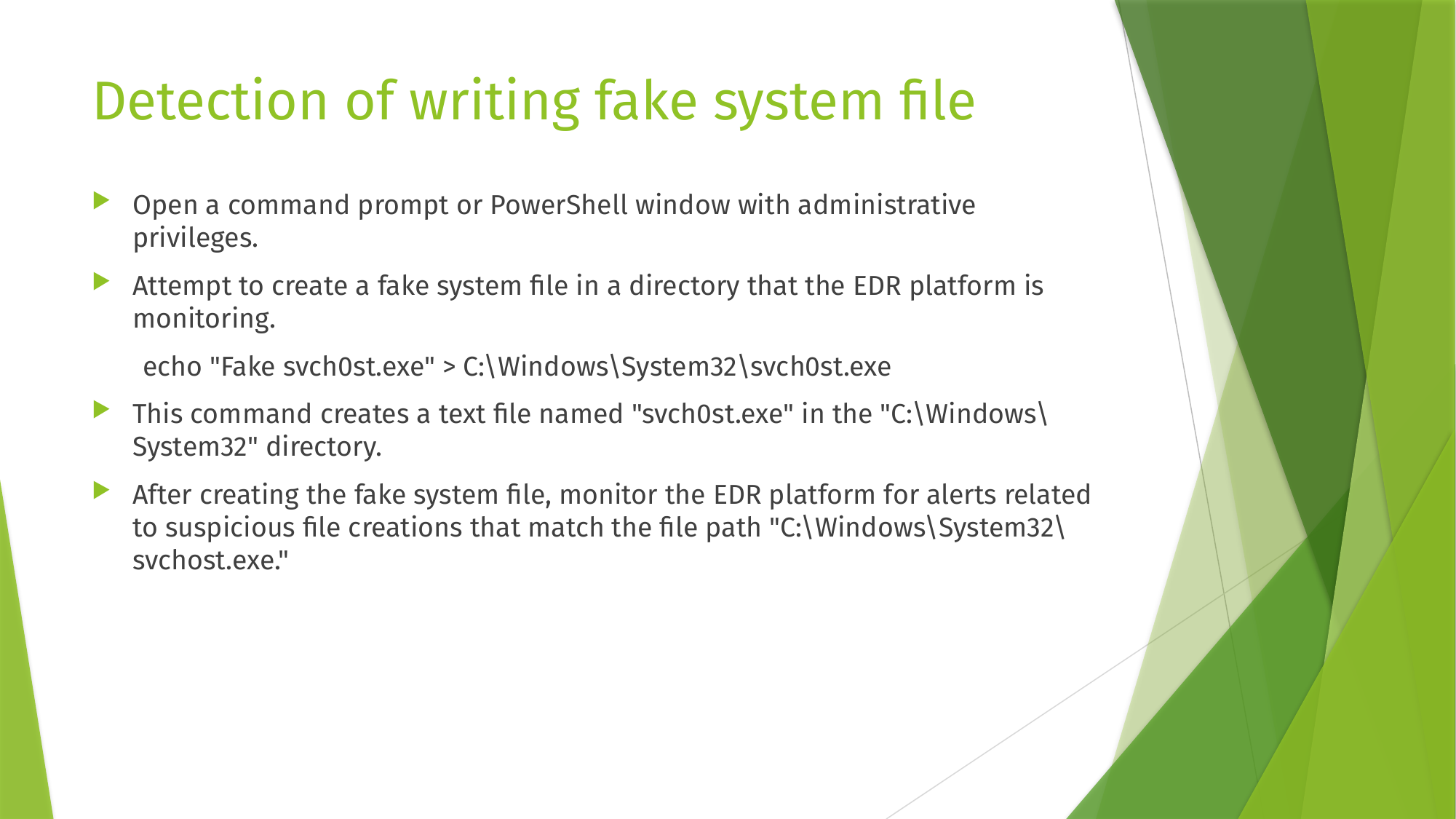

# Detection of writing fake system file
Open a command prompt or PowerShell window with administrative privileges.
Attempt to create a fake system file in a directory that the EDR platform is monitoring.
       echo "Fake svch0st.exe" > C:\Windows\System32\svch0st.exe
This command creates a text file named "svch0st.exe" in the "C:\Windows\System32" directory.
After creating the fake system file, monitor the EDR platform for alerts related to suspicious file creations that match the file path "C:\Windows\System32\svchost.exe."